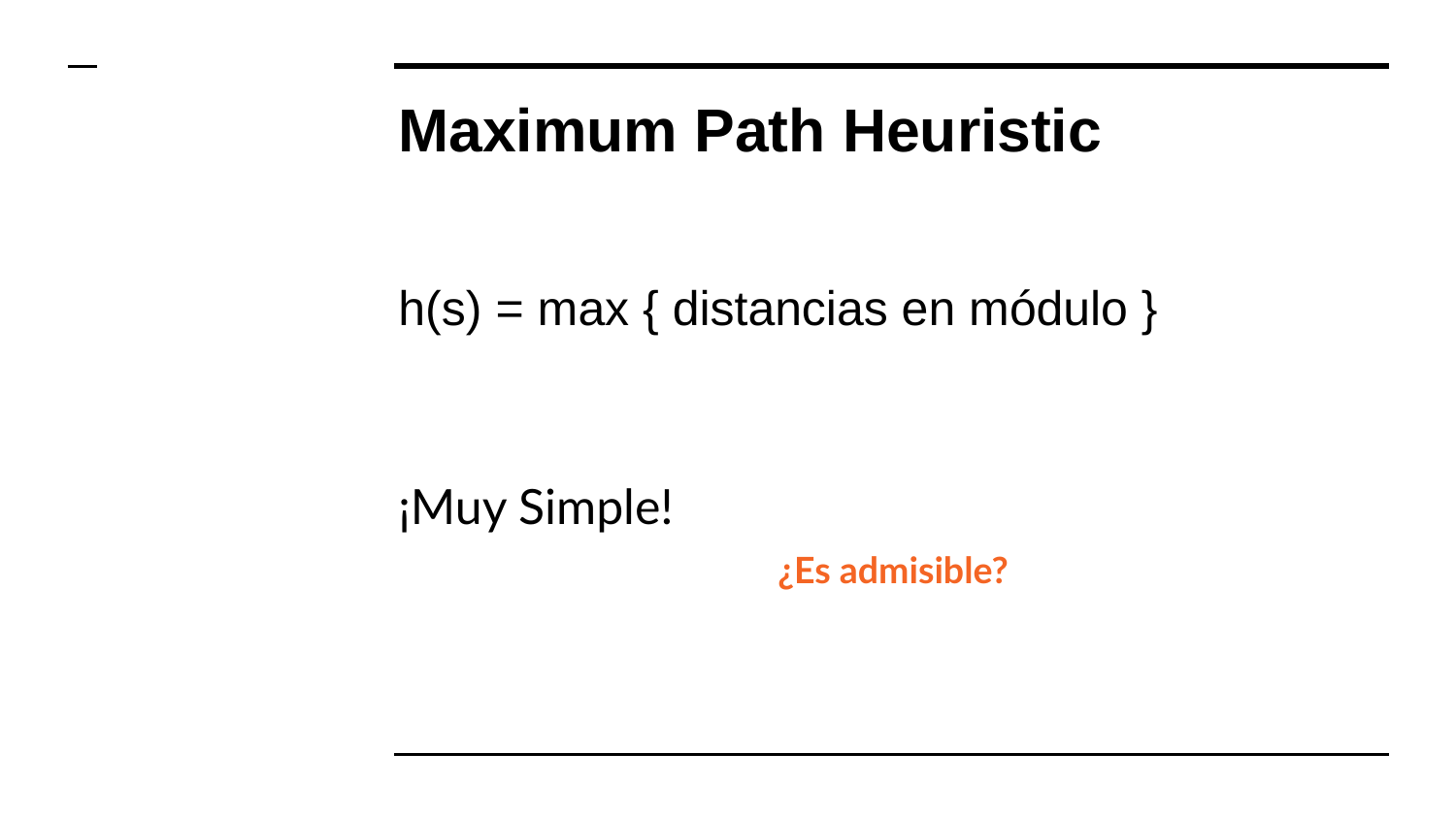

# Maximum Path Heuristic
h(s) = max { distancias en módulo }

¡Muy Simple!
¿Es admisible?